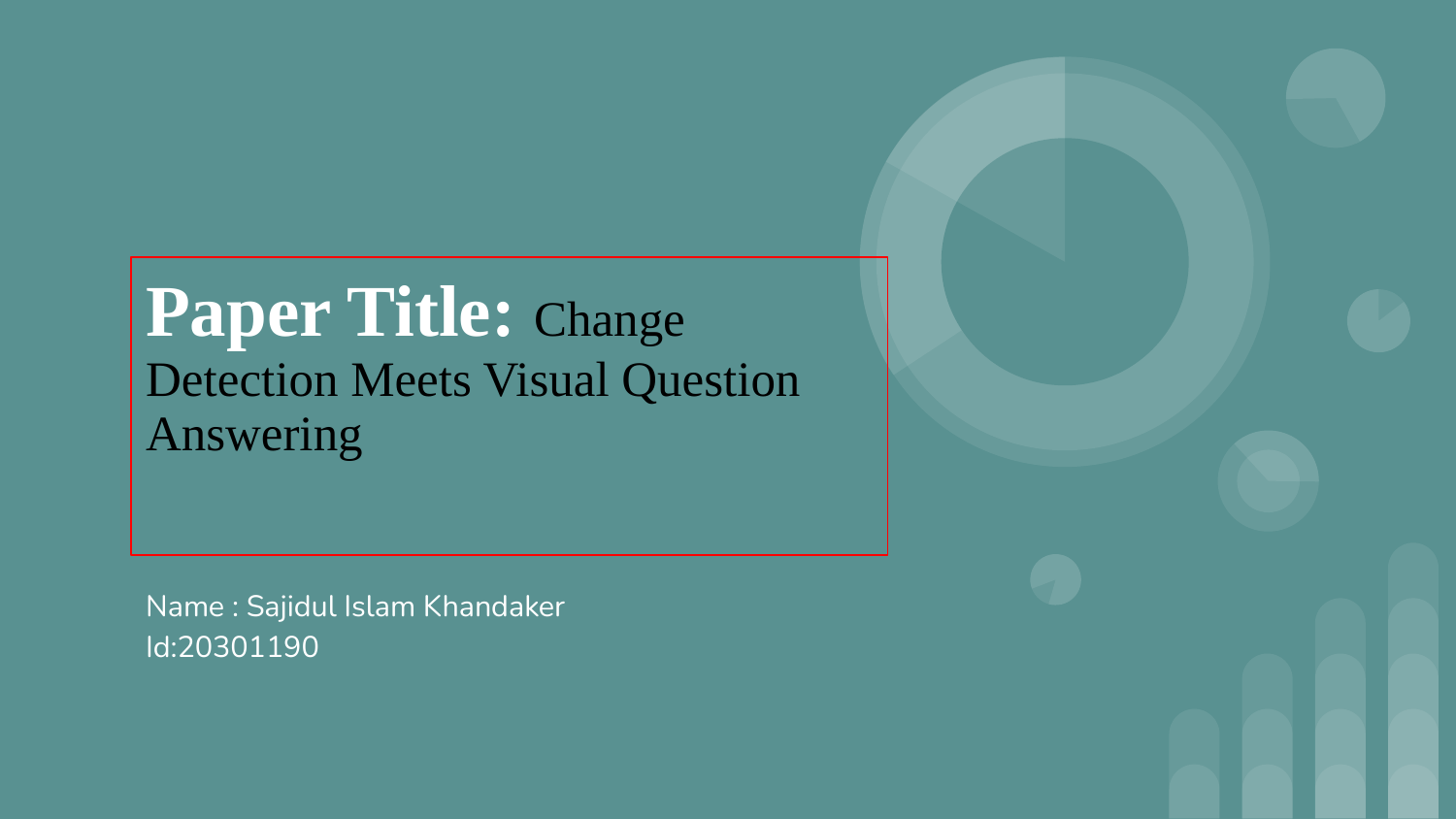

# Paper Title: Change Detection Meets Visual Question Answering

Name : Sajidul Islam Khandaker
Id:20301190